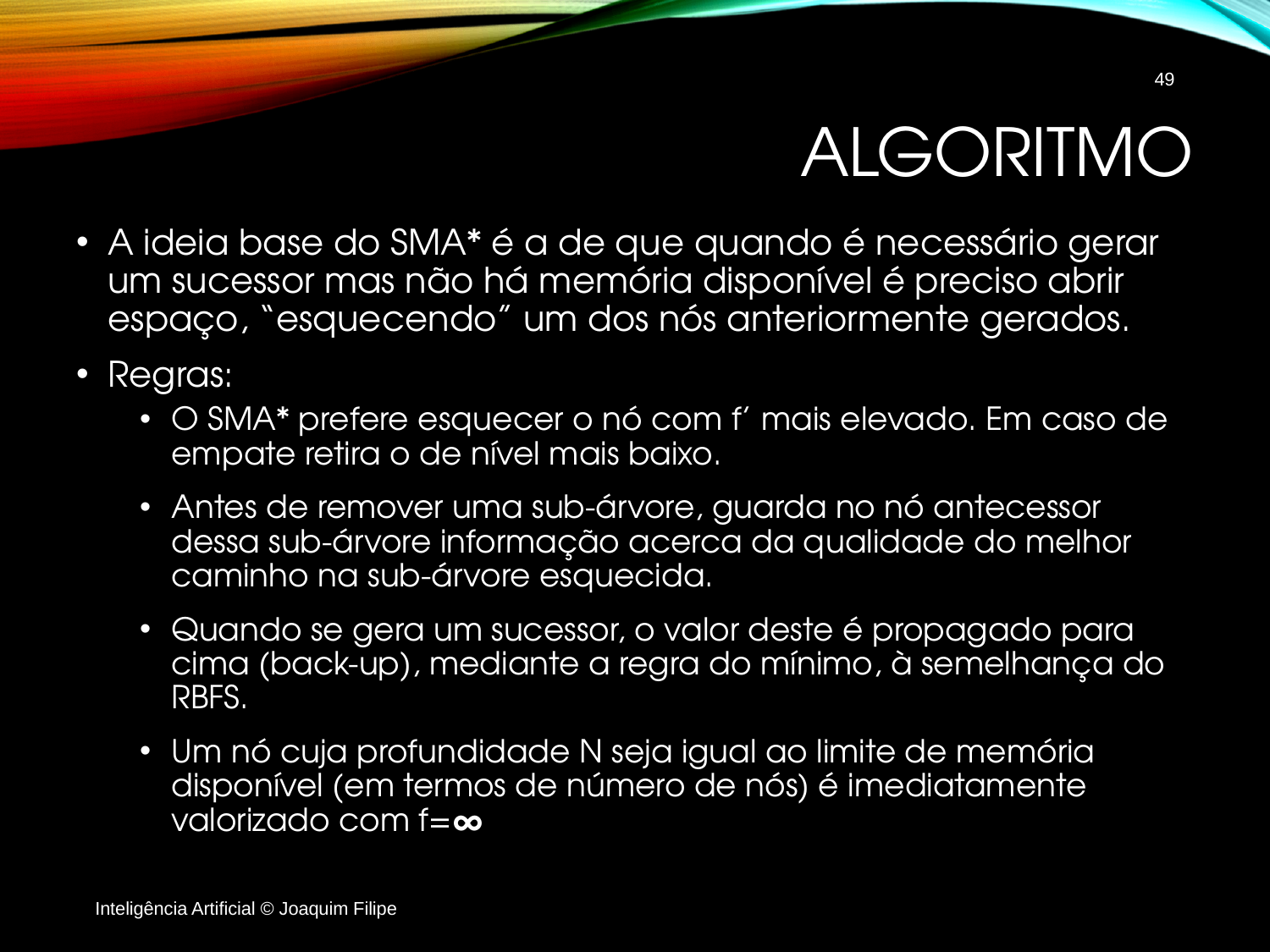

49
# Algoritmo
A ideia base do SMA* é a de que quando é necessário gerar um sucessor mas não há memória disponível é preciso abrir espaço, “esquecendo” um dos nós anteriormente gerados.
Regras:
O SMA* prefere esquecer o nó com f’ mais elevado. Em caso de empate retira o de nível mais baixo.
Antes de remover uma sub-árvore, guarda no nó antecessor dessa sub-árvore informação acerca da qualidade do melhor caminho na sub-árvore esquecida.
Quando se gera um sucessor, o valor deste é propagado para cima (back-up), mediante a regra do mínimo, à semelhança do RBFS.
Um nó cuja profundidade N seja igual ao limite de memória disponível (em termos de número de nós) é imediatamente valorizado com f=∞

Inteligência Artificial © Joaquim Filipe